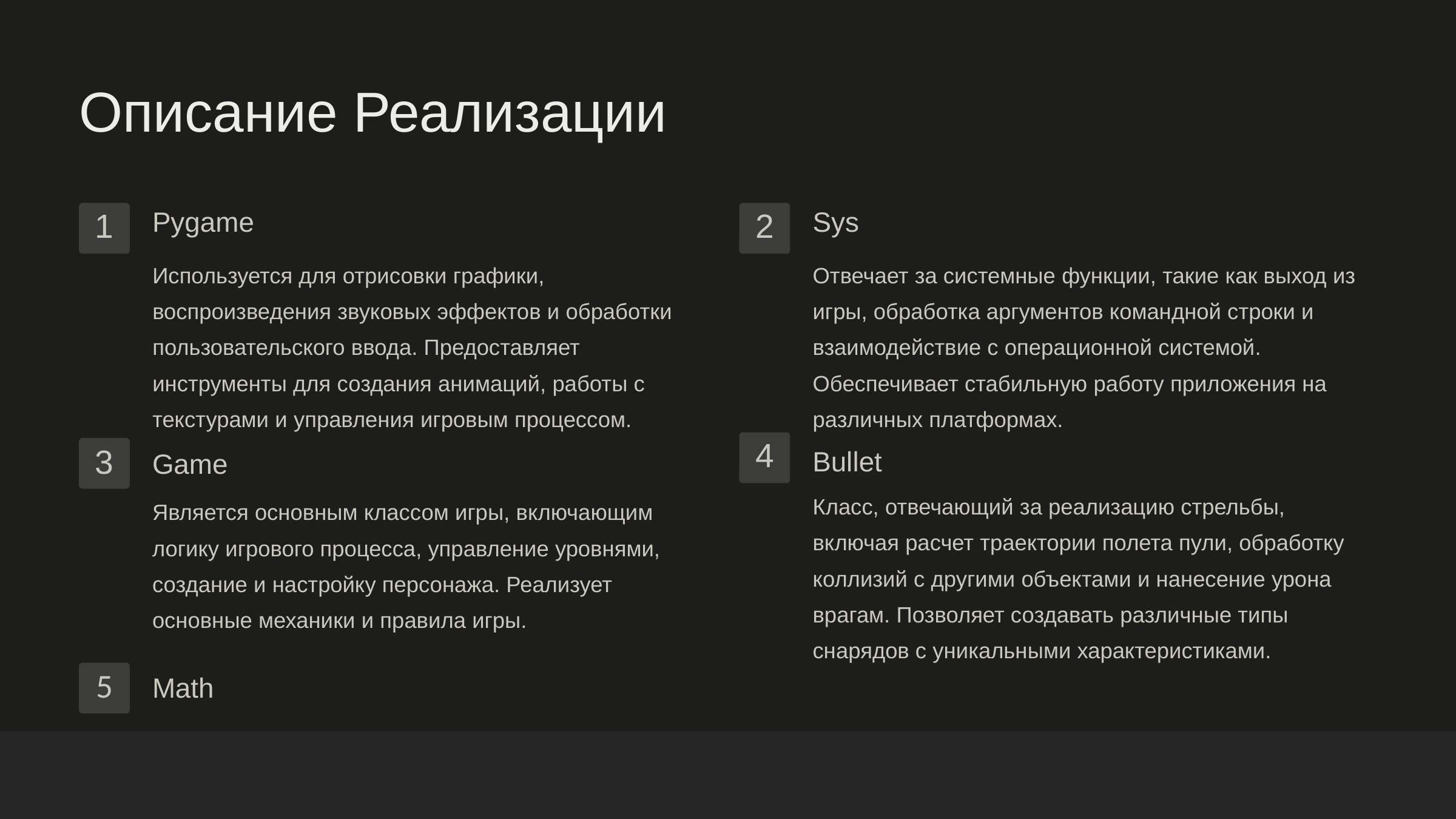

Описание Реализации

Pygame

Sys
1
2
Используется для отрисовки графики, воспроизведения звуковых эффектов и обработки пользовательского ввода. Предоставляет инструменты для создания анимаций, работы с текстурами и управления игровым процессом.
Отвечает за системные функции, такие как выход из игры, обработка аргументов командной строки и взаимодействие с операционной системой. Обеспечивает стабильную работу приложения на различных платформах.

4
Bullet
Game
3
Класс, отвечающий за реализацию стрельбы, включая расчет траектории полета пули, обработку коллизий с другими объектами и нанесение урона врагам. Позволяет создавать различные типы снарядов с уникальными характеристиками.
Является основным классом игры, включающим логику игрового процесса, управление уровнями, создание и настройку персонажа. Реализует основные механики и правила игры.

Math

5